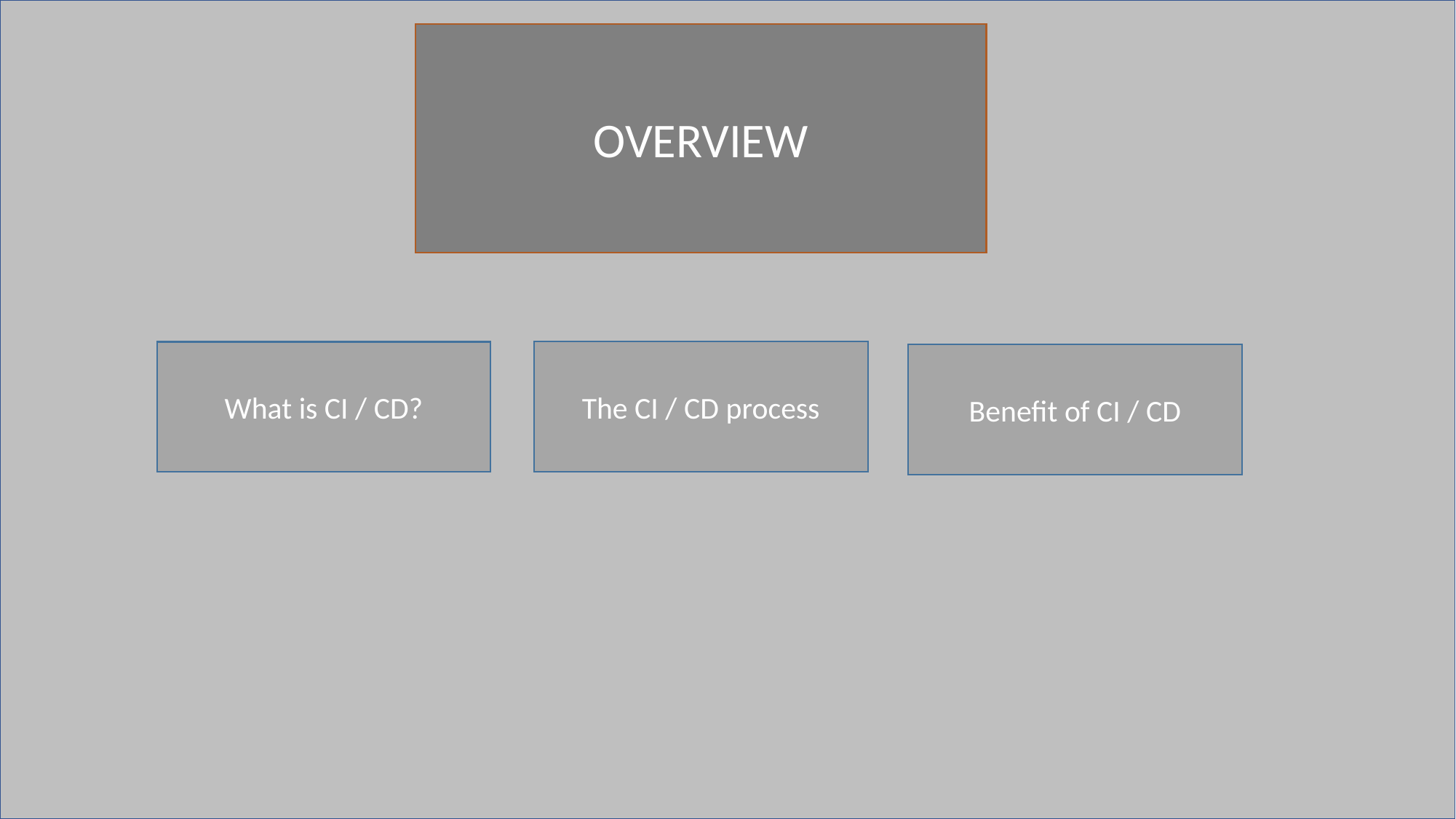

OVERVIEW
The CI / CD process
What is CI / CD?
Benefit of CI / CD